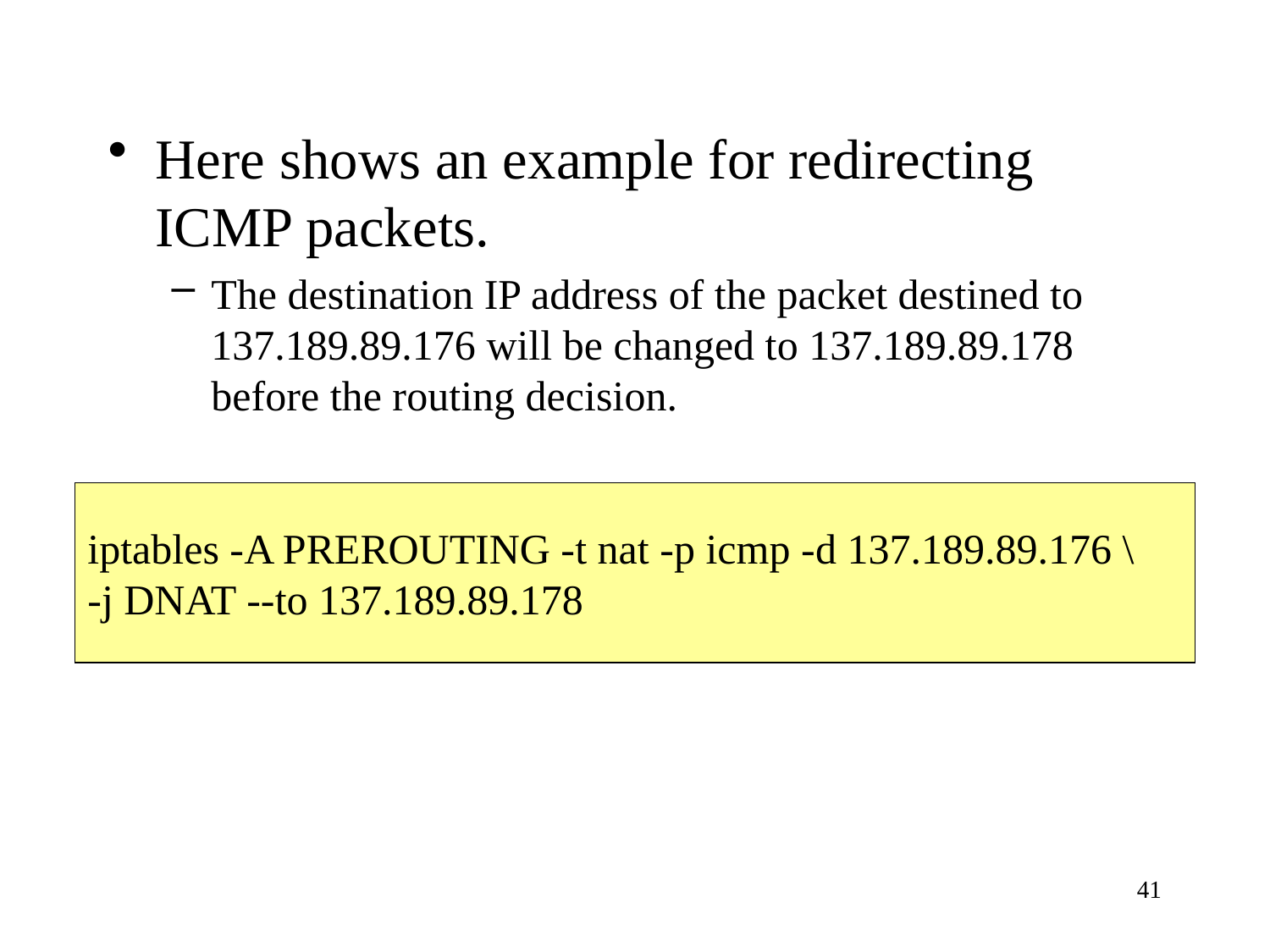

Here shows an example for redirecting ICMP packets.
The destination IP address of the packet destined to 137.189.89.176 will be changed to 137.189.89.178 before the routing decision.
iptables -A PREROUTING -t nat -p icmp -d 137.189.89.176 \
-j DNAT --to 137.189.89.178
41